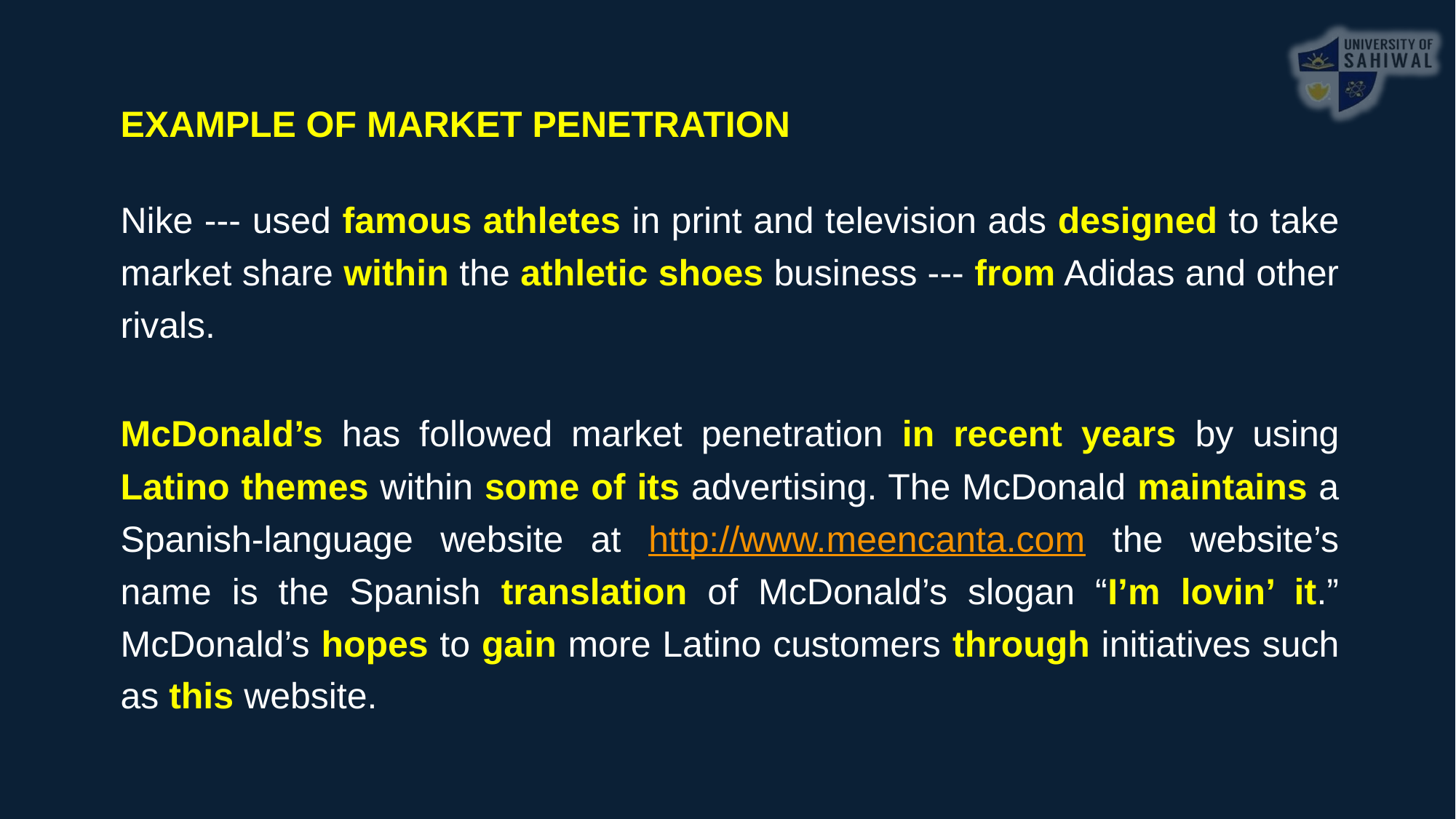

EXAMPLE OF MARKET PENETRATION

Nike --- used famous athletes in print and television ads designed to take market share within the athletic shoes business --- from Adidas and other rivals.

McDonald’s has followed market penetration in recent years by using Latino themes within some of its advertising. The McDonald maintains a Spanish-language website at http://www.meencanta.com the website’s name is the Spanish translation of McDonald’s slogan “I’m lovin’ it.” McDonald’s hopes to gain more Latino customers through initiatives such as this website.